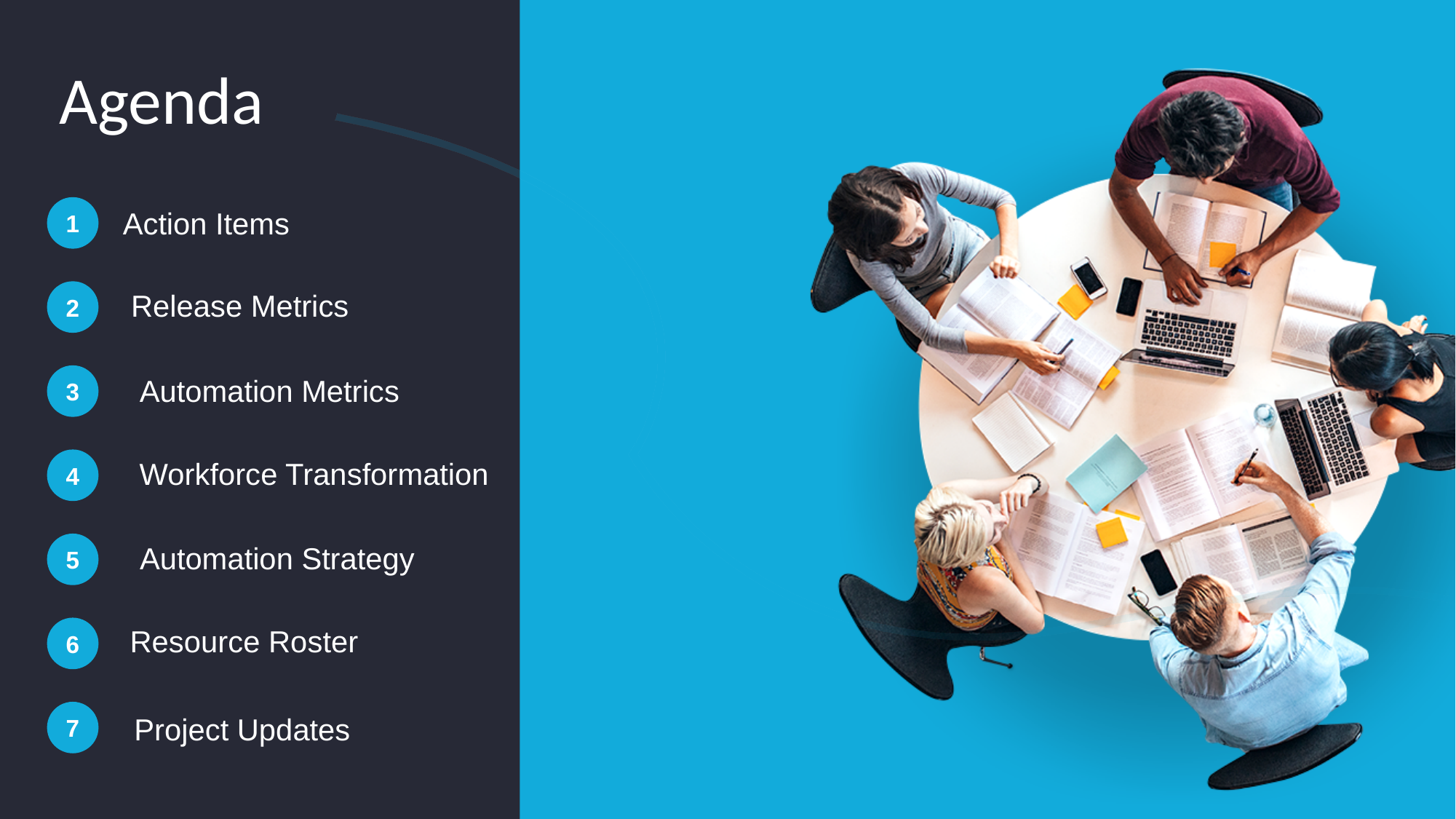

# Agenda

1
Action Items
Release Metrics
2
3
Automation Metrics
4
Workforce Transformation
5
Automation Strategy
6
Resource Roster
7
Project Updates